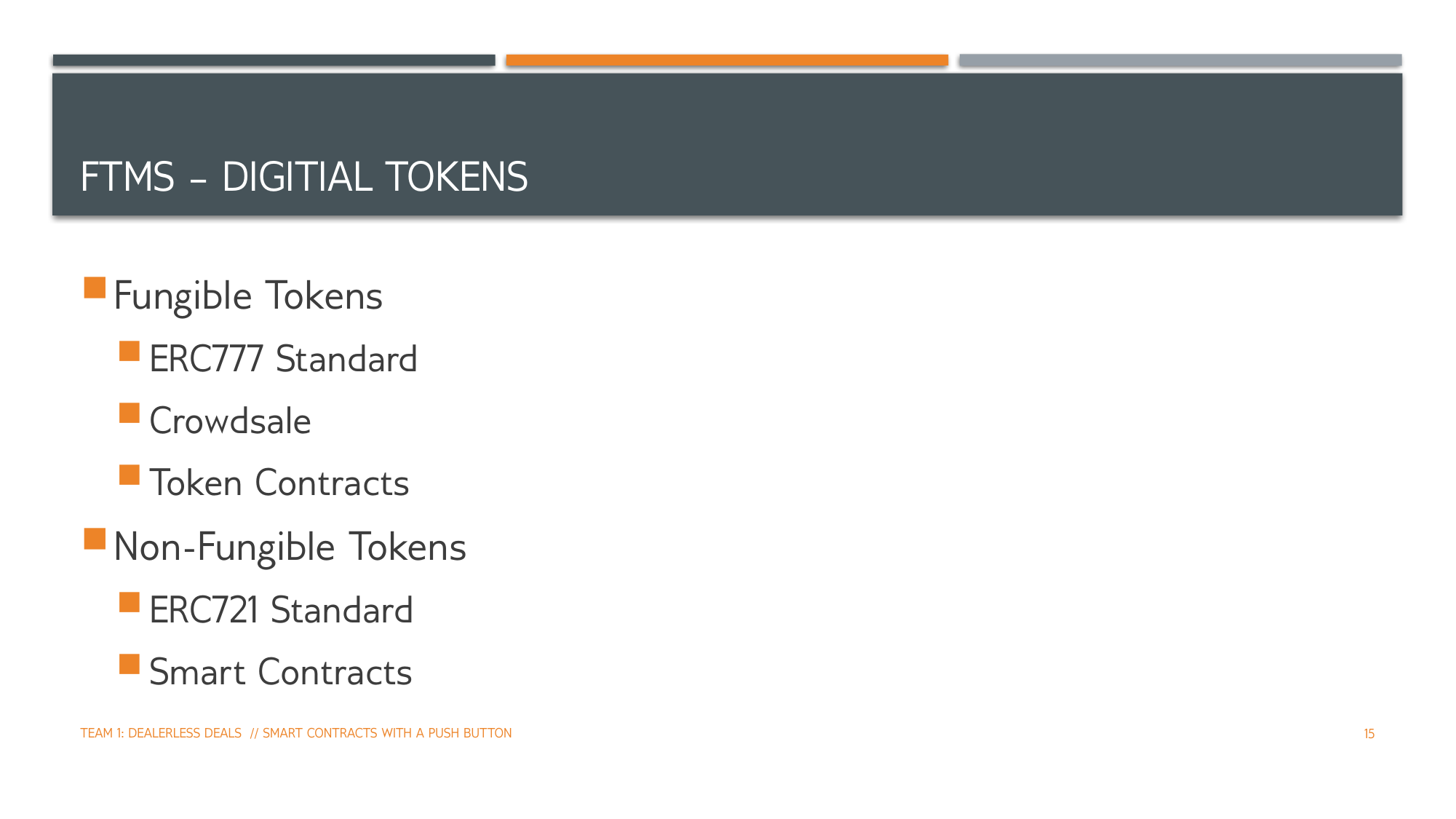

# FTMS – DIGITIAL TOKENS
Fungible Tokens
ERC777 Standard
Crowdsale
Token Contracts
Non-Fungible Tokens
ERC721 Standard
Smart Contracts
TEAM 1: Dealerless Deals  // Smart Contracts with a Push Button
15